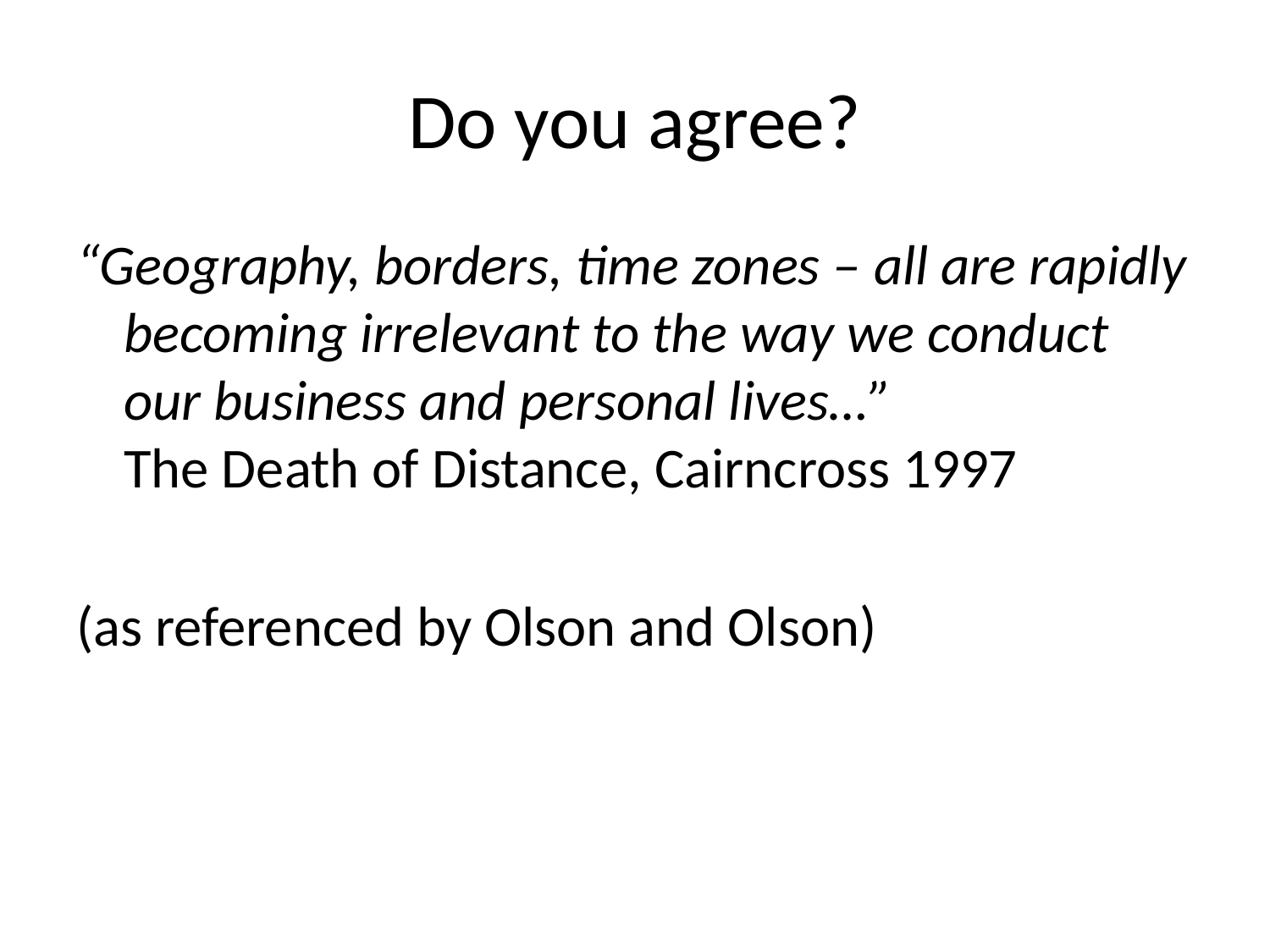

# Do you agree?
“Geography, borders, time zones – all are rapidly becoming irrelevant to the way we conduct our business and personal lives…”
The Death of Distance, Cairncross 1997

(as referenced by Olson and Olson)